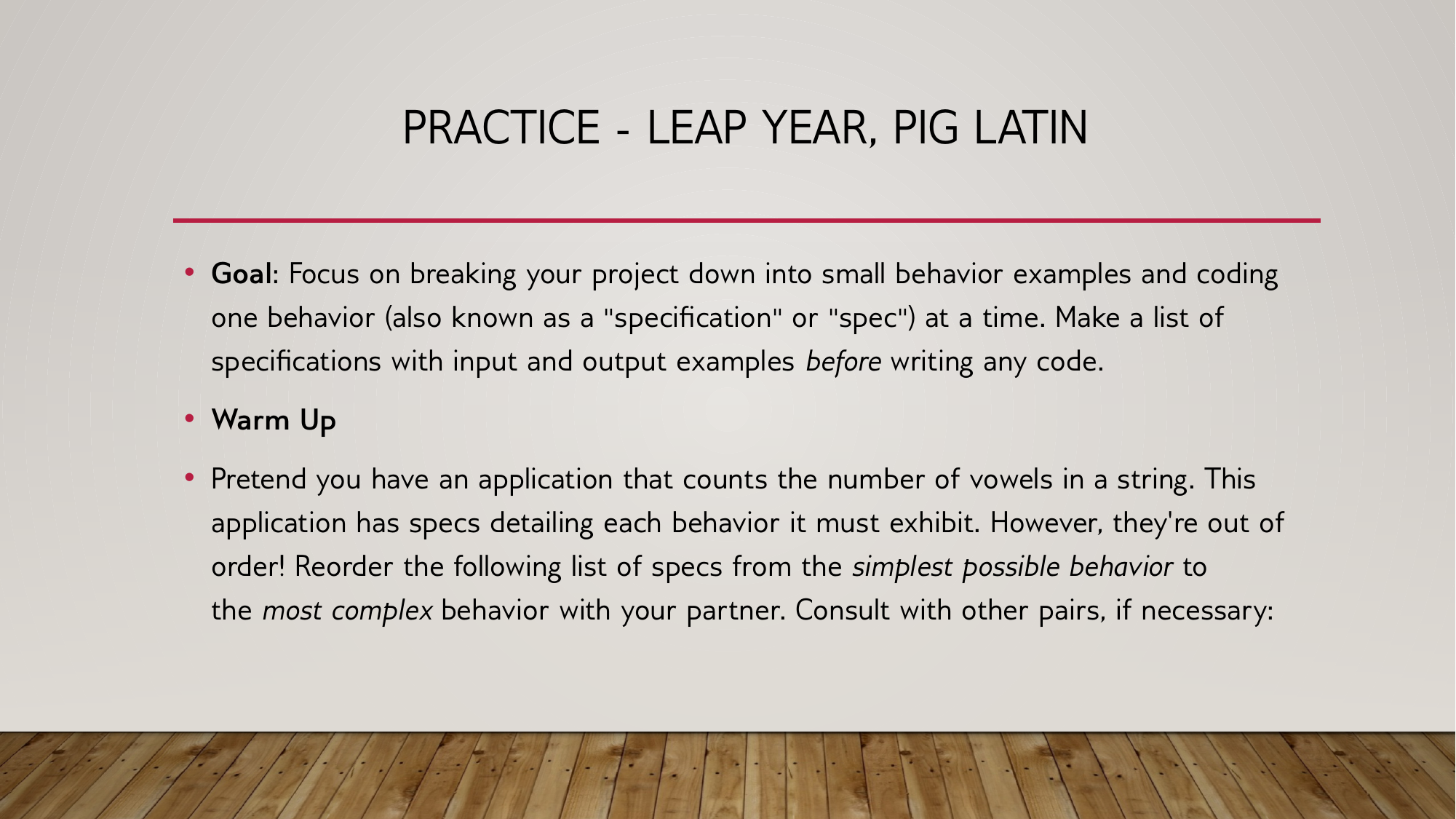

# Practice - Leap Year, Pig Latin
Goal: Focus on breaking your project down into small behavior examples and coding one behavior (also known as a "specification" or "spec") at a time. Make a list of specifications with input and output examples before writing any code.
Warm Up
Pretend you have an application that counts the number of vowels in a string. This application has specs detailing each behavior it must exhibit. However, they're out of order! Reorder the following list of specs from the simplest possible behavior to the most complex behavior with your partner. Consult with other pairs, if necessary: